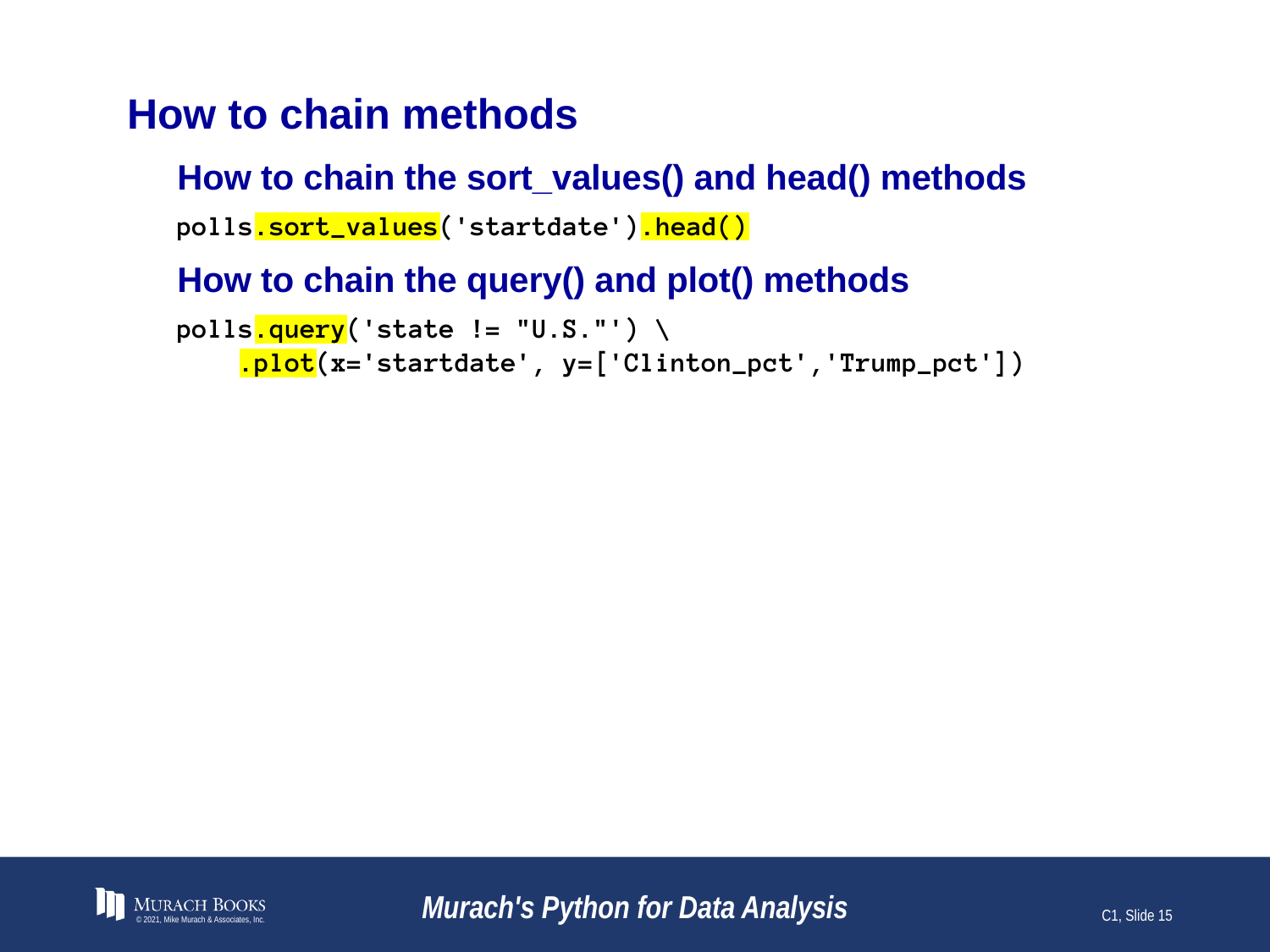

# How to chain methods
How to chain the sort_values() and head() methods
polls.sort_values('startdate').head()
How to chain the query() and plot() methods
polls.query('state != "U.S."') \
    .plot(x='startdate', y=['Clinton_pct','Trump_pct'])

© 2021, Mike Murach & Associates, Inc.
Murach's Python for Data Analysis

C1, Slide 15